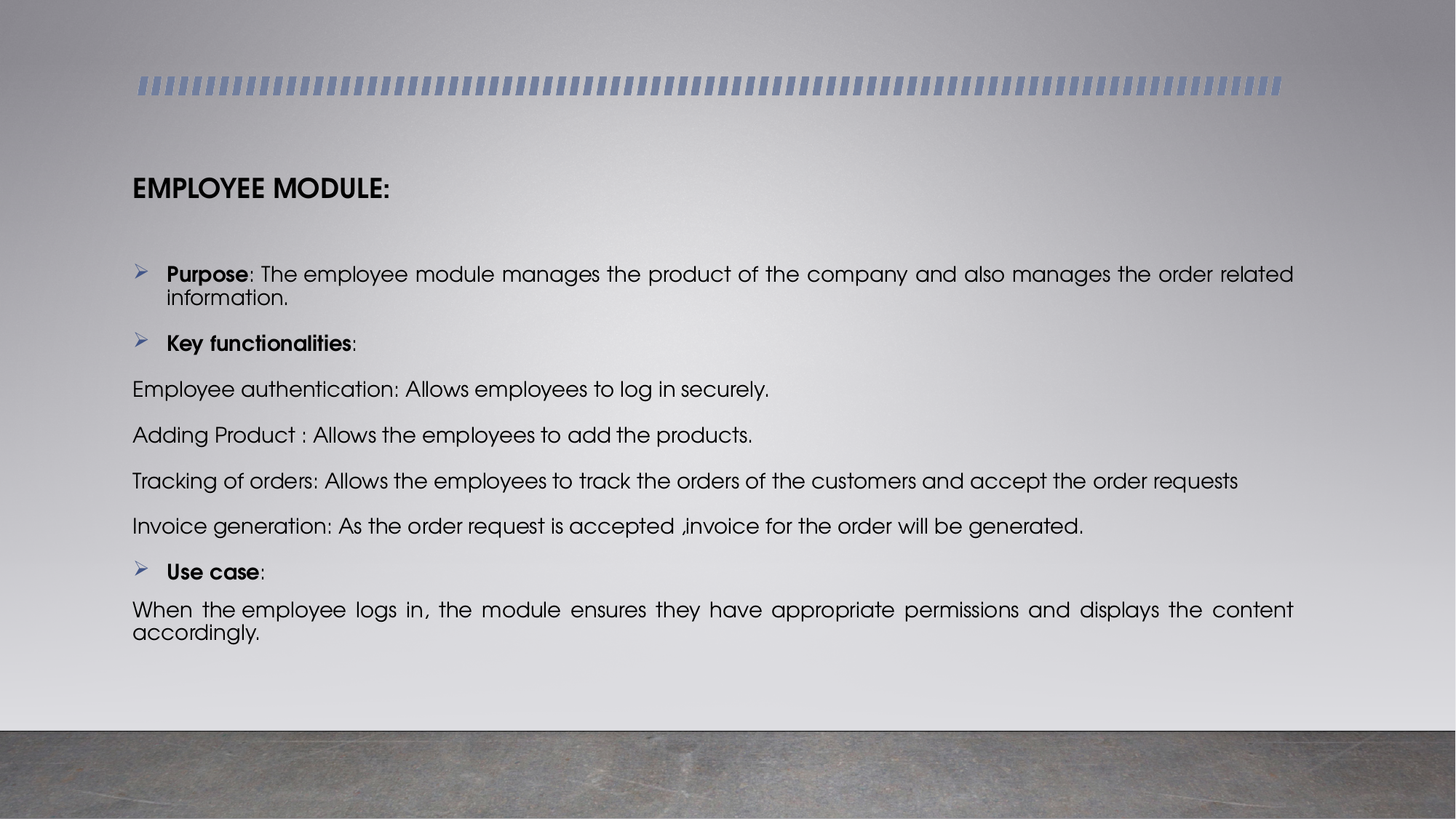

EMPLOYEE MODULE:

Purpose: The employee module manages the product of the company and also manages the order related information.
Key functionalities:
Employee authentication: Allows employees to log in securely.
Adding Product : Allows the employees to add the products.
Tracking of orders: Allows the employees to track the orders of the customers and accept the order requests
Invoice generation: As the order request is accepted ,invoice for the order will be generated.
Use case:
When the employee logs in, the module ensures they have appropriate permissions and displays the content accordingly.